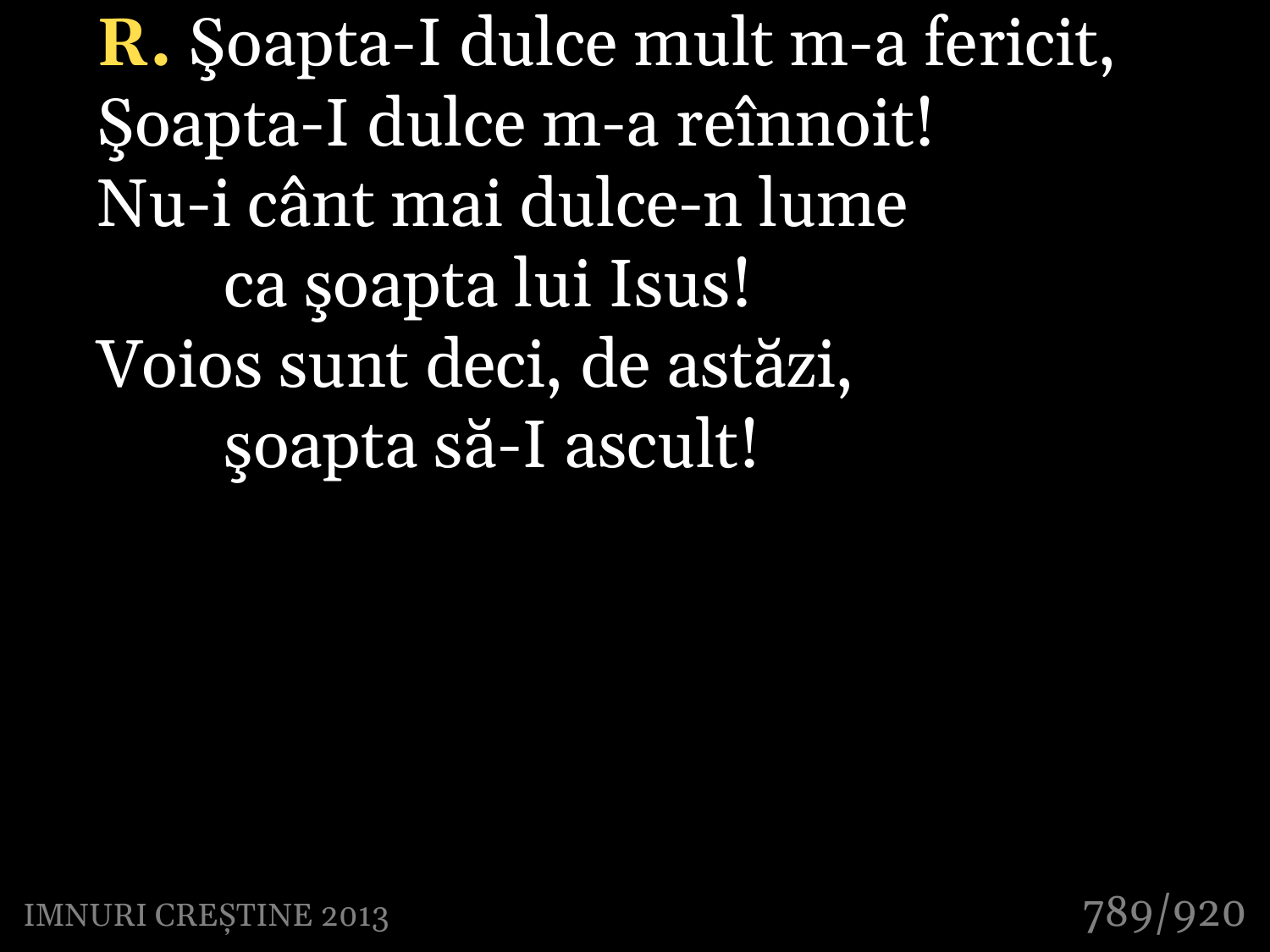

R. Şoapta-I dulce mult m-a fericit,
Şoapta-I dulce m-a reînnoit!
Nu-i cânt mai dulce-n lume
	ca şoapta lui Isus!
Voios sunt deci, de astăzi,
	şoapta să-I ascult!
789/920
IMNURI CREȘTINE 2013